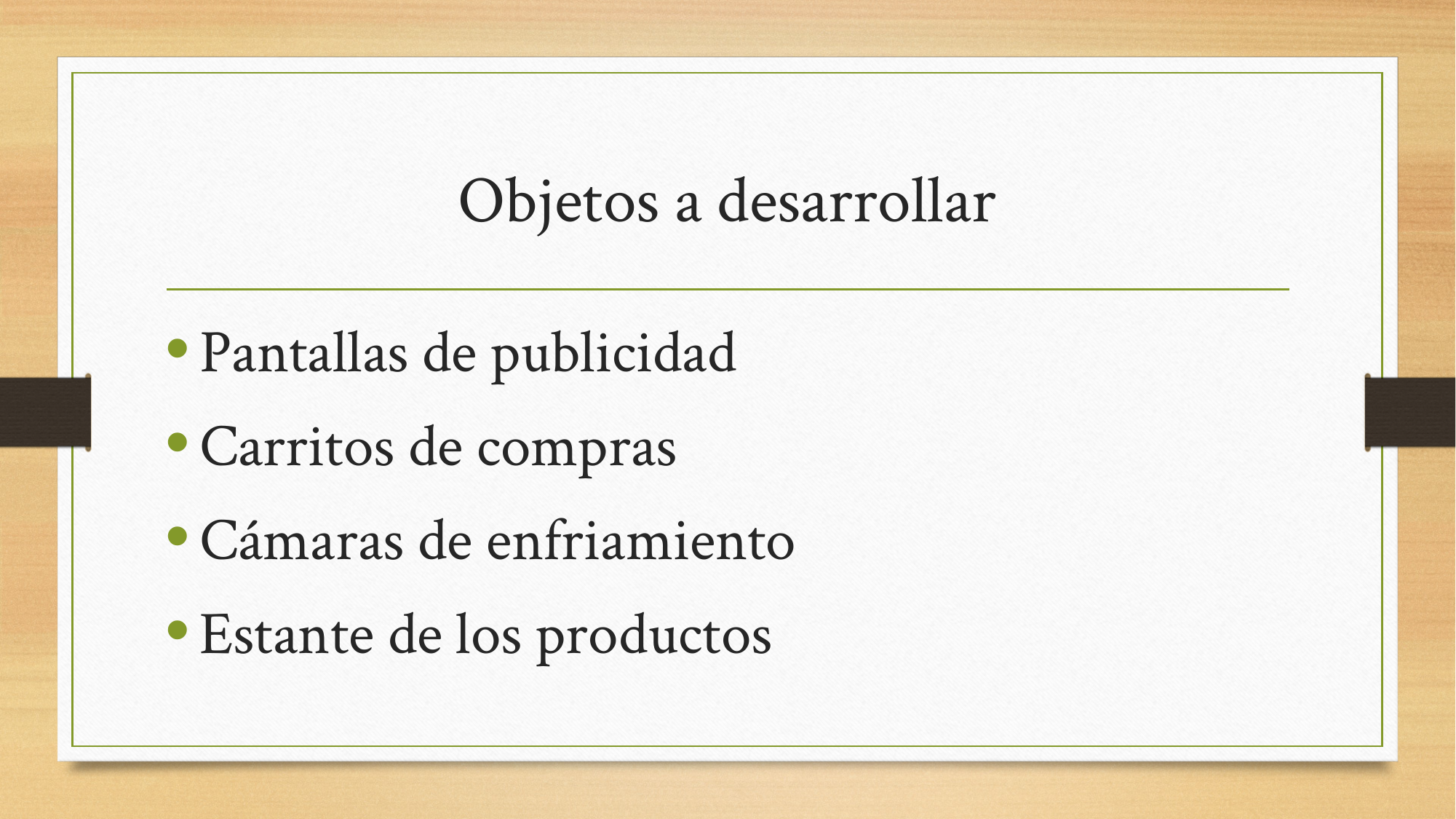

# Objetos a desarrollar
Pantallas de publicidad
Carritos de compras
Cámaras de enfriamiento
Estante de los productos